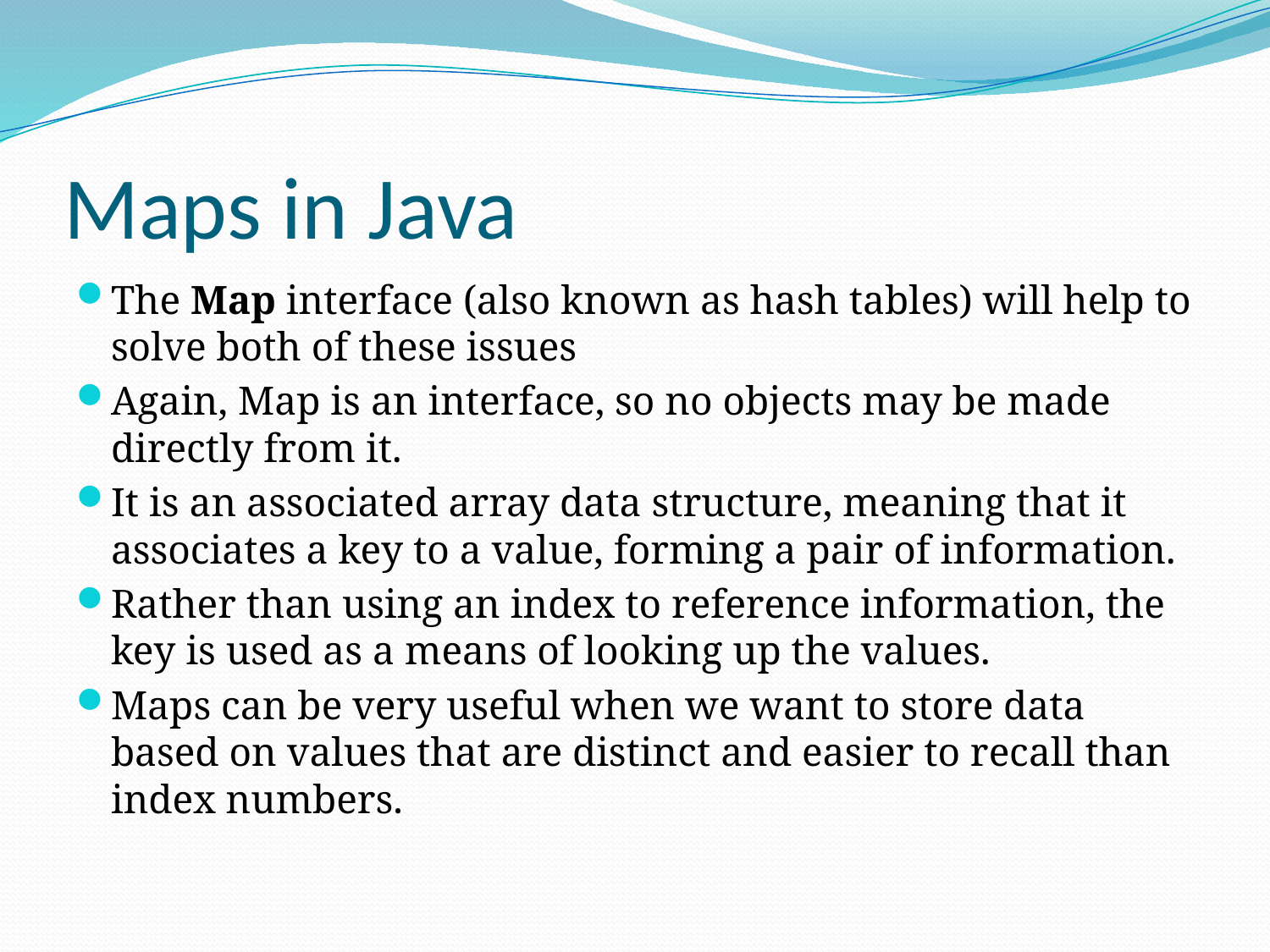

# Maps in Java
The Map interface (also known as hash tables) will help to solve both of these issues
Again, Map is an interface, so no objects may be made directly from it.
It is an associated array data structure, meaning that it associates a key to a value, forming a pair of information.
Rather than using an index to reference information, the key is used as a means of looking up the values.
Maps can be very useful when we want to store data based on values that are distinct and easier to recall than index numbers.